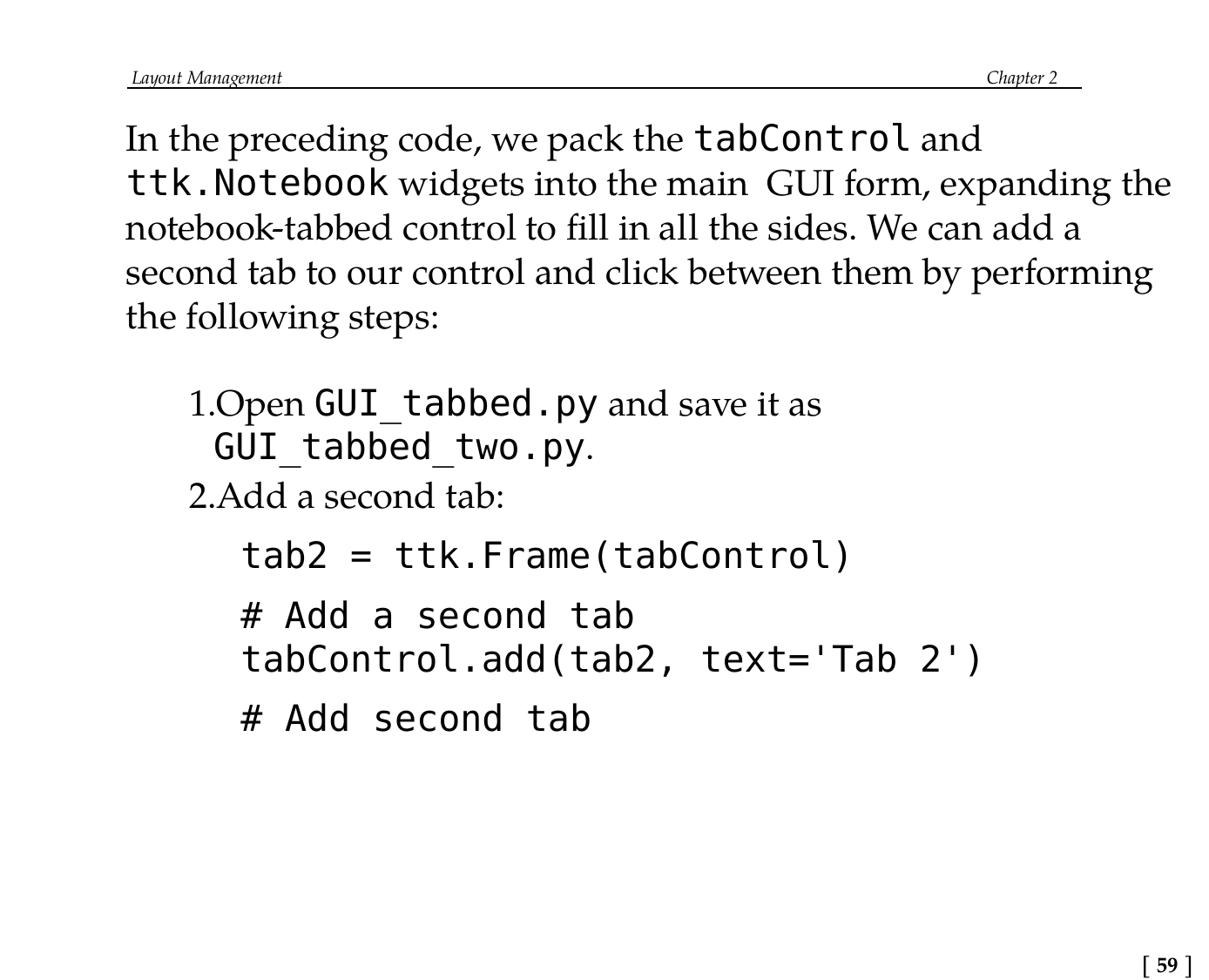

Layout Management
Chapter 2

In the preceding code, we pack the tabControl and ttk.Notebook widgets into the main  GUI form, expanding the notebook-tabbed control to fill in all the sides. We can add a  second tab to our control and click between them by performing the following steps:

Open GUI_tabbed.py and save it as GUI_tabbed_two.py.
Add a second tab:
tab2 = ttk.Frame(tabControl)
# Add a second tab tabControl.add(tab2, text='Tab 2')
# Add second tab
[ 59 ]